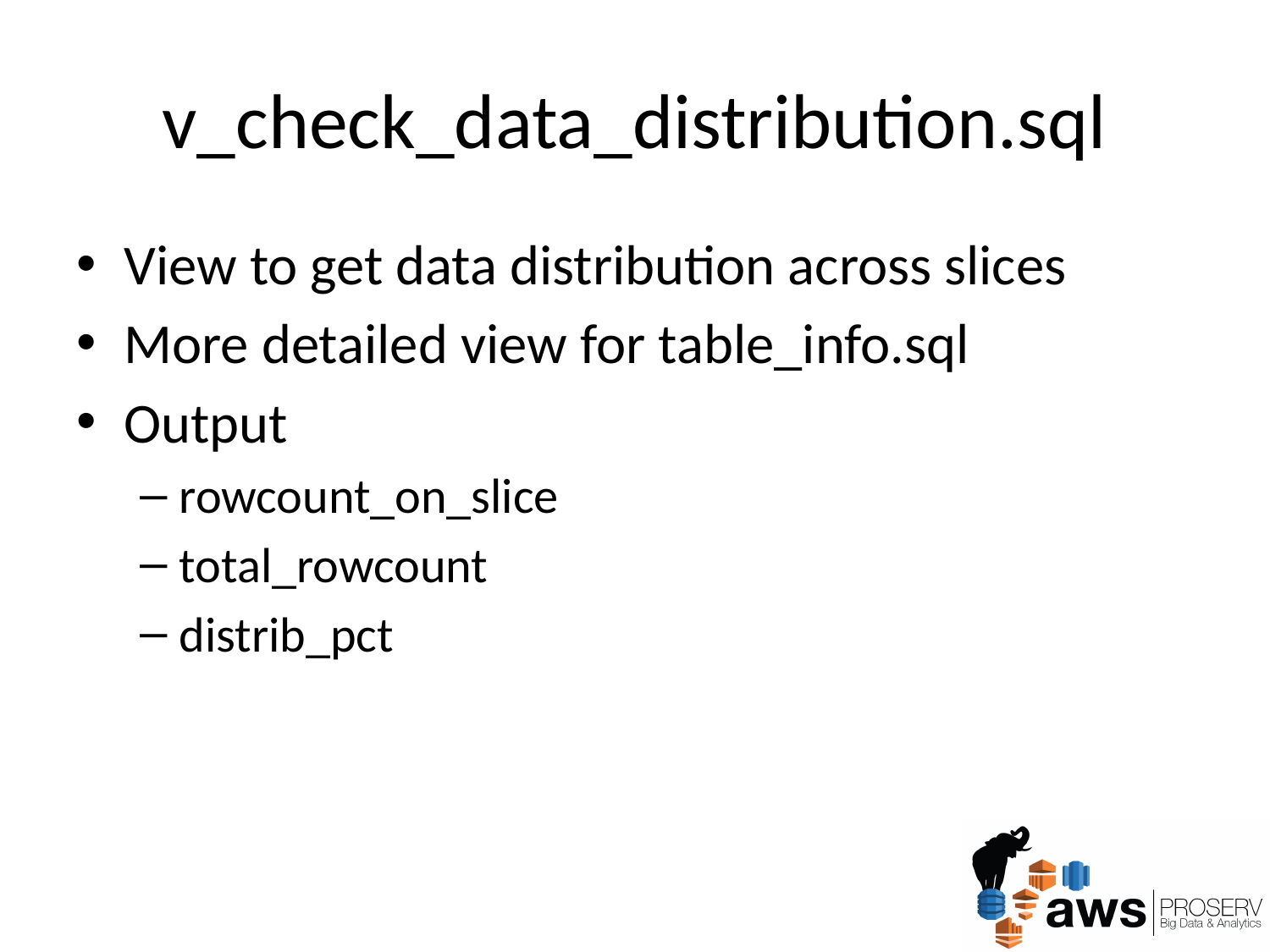

# v_check_data_distribution.sql
View to get data distribution across slices
More detailed view for table_info.sql
Output
rowcount_on_slice
total_rowcount
distrib_pct